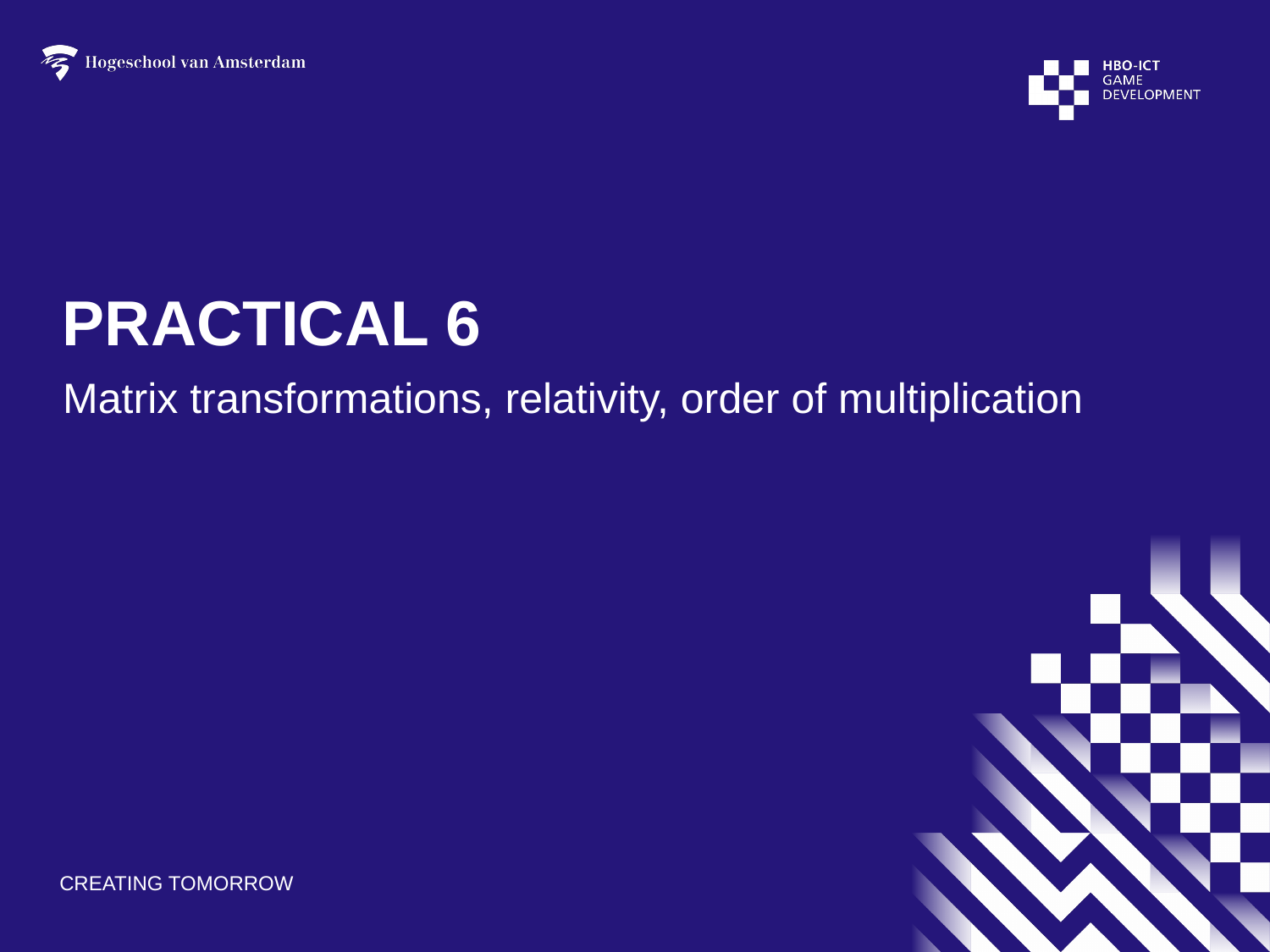

# PRACTICAL 6
Matrix transformations, relativity, order of multiplication